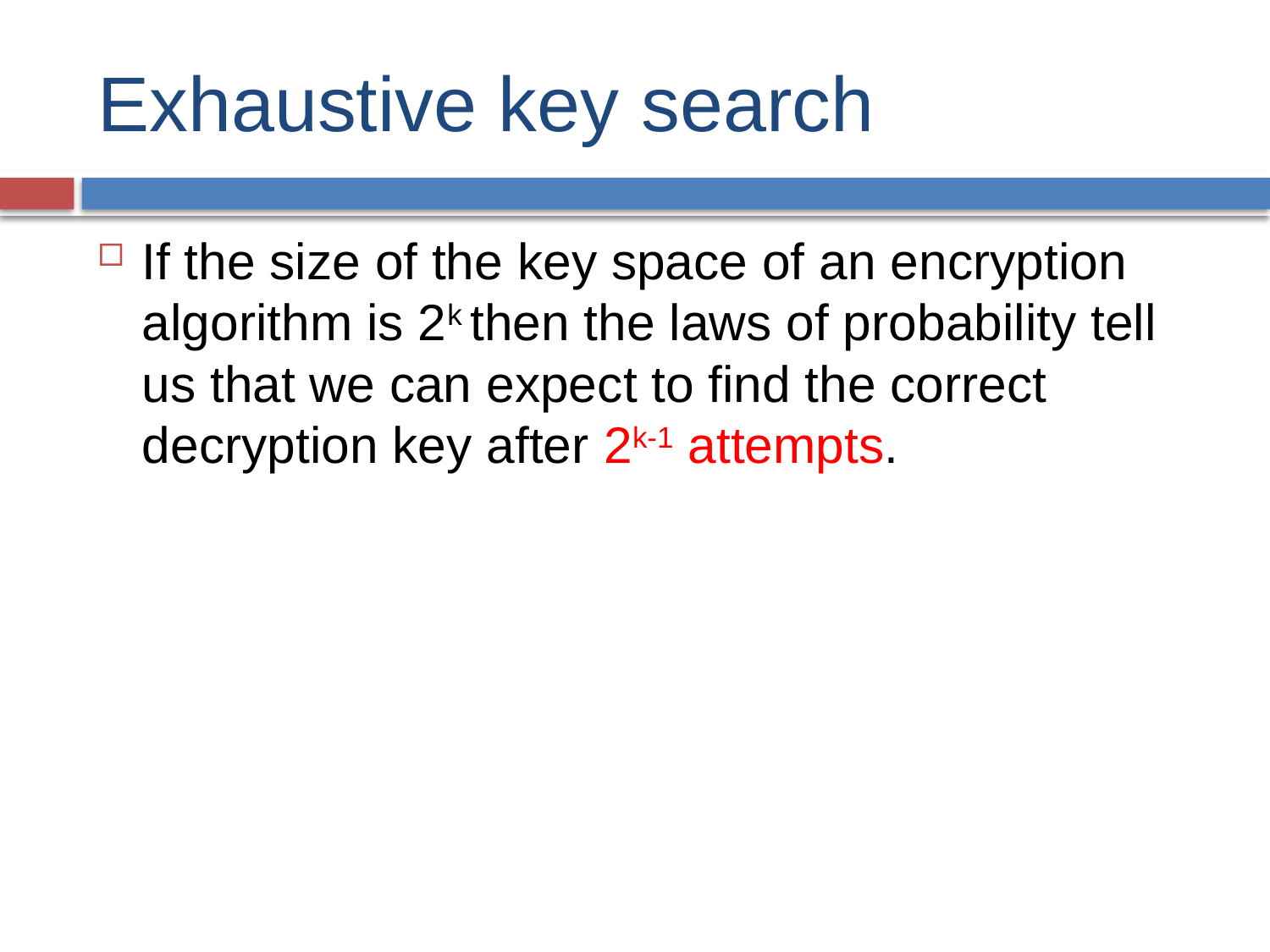

# Exhaustive key search
If the size of the key space of an encryption algorithm is 2k then the laws of probability tell us that we can expect to find the correct decryption key after 2k-1 attempts.